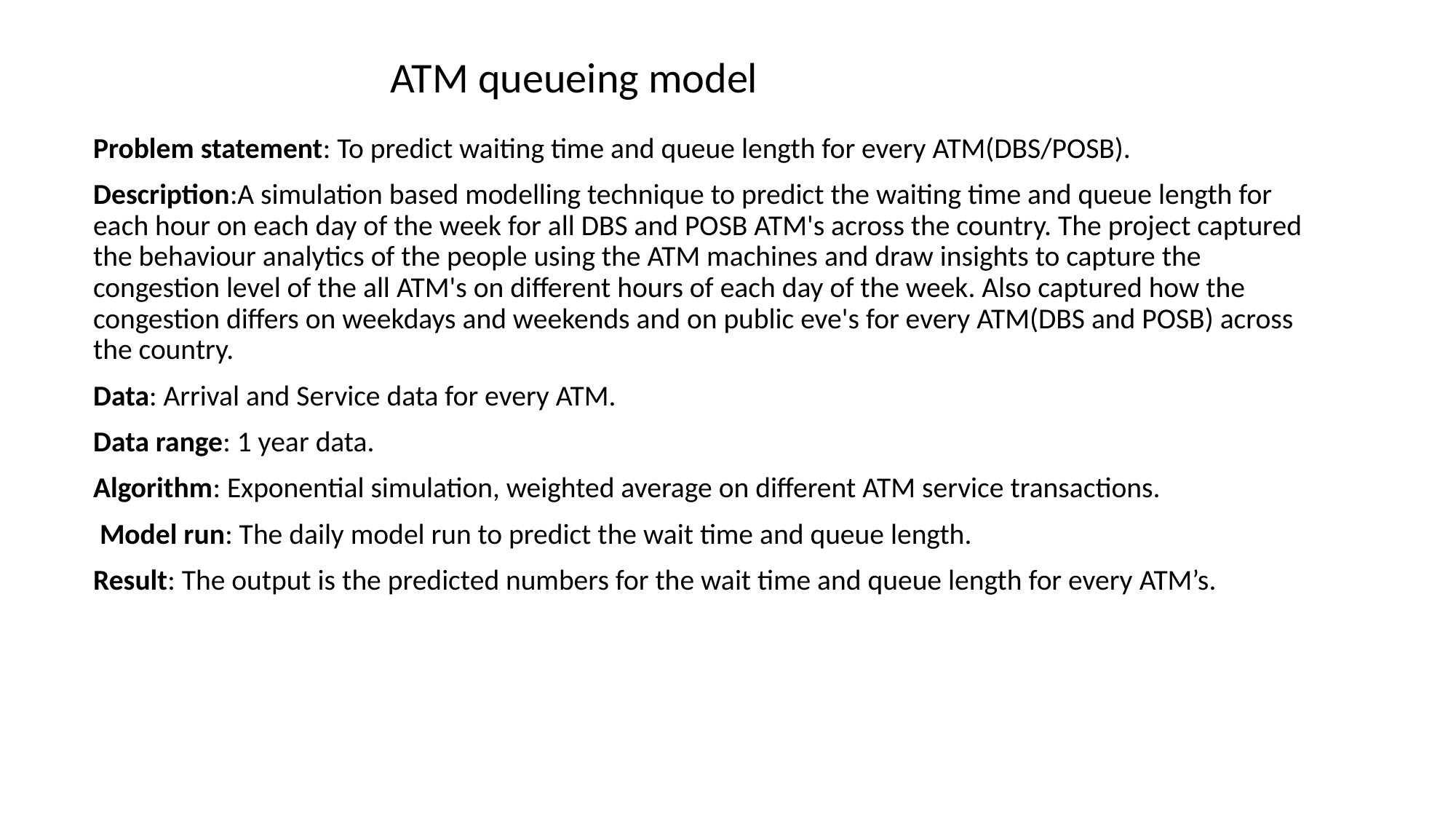

# ATM queueing model
Problem statement: To predict waiting time and queue length for every ATM(DBS/POSB).
Description:A simulation based modelling technique to predict the waiting time and queue length for each hour on each day of the week for all DBS and POSB ATM's across the country. The project captured the behaviour analytics of the people using the ATM machines and draw insights to capture the congestion level of the all ATM's on different hours of each day of the week. Also captured how the congestion differs on weekdays and weekends and on public eve's for every ATM(DBS and POSB) across the country.
Data: Arrival and Service data for every ATM.
Data range: 1 year data.
Algorithm: Exponential simulation, weighted average on different ATM service transactions.
 Model run: The daily model run to predict the wait time and queue length.
Result: The output is the predicted numbers for the wait time and queue length for every ATM’s.